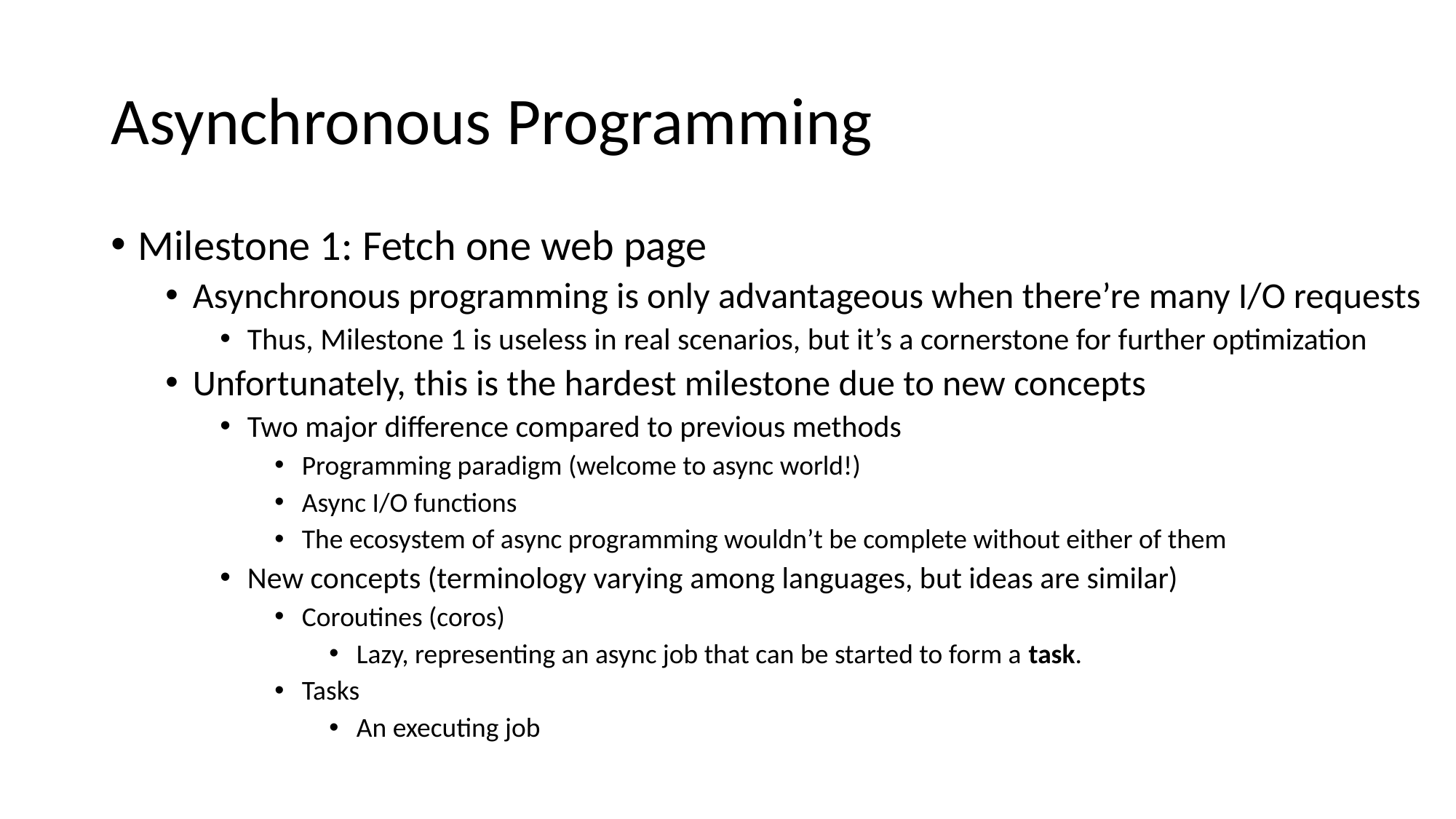

# Asynchronous Programming
Milestone 1: Fetch one web page
Asynchronous programming is only advantageous when there’re many I/O requests
Thus, Milestone 1 is useless in real scenarios, but it’s a cornerstone for further optimization
Unfortunately, this is the hardest milestone due to new concepts
Two major difference compared to previous methods
Programming paradigm (welcome to async world!)
Async I/O functions
The ecosystem of async programming wouldn’t be complete without either of them
New concepts (terminology varying among languages, but ideas are similar)
Coroutines (coros)
Lazy, representing an async job that can be started to form a task.
Tasks
An executing job